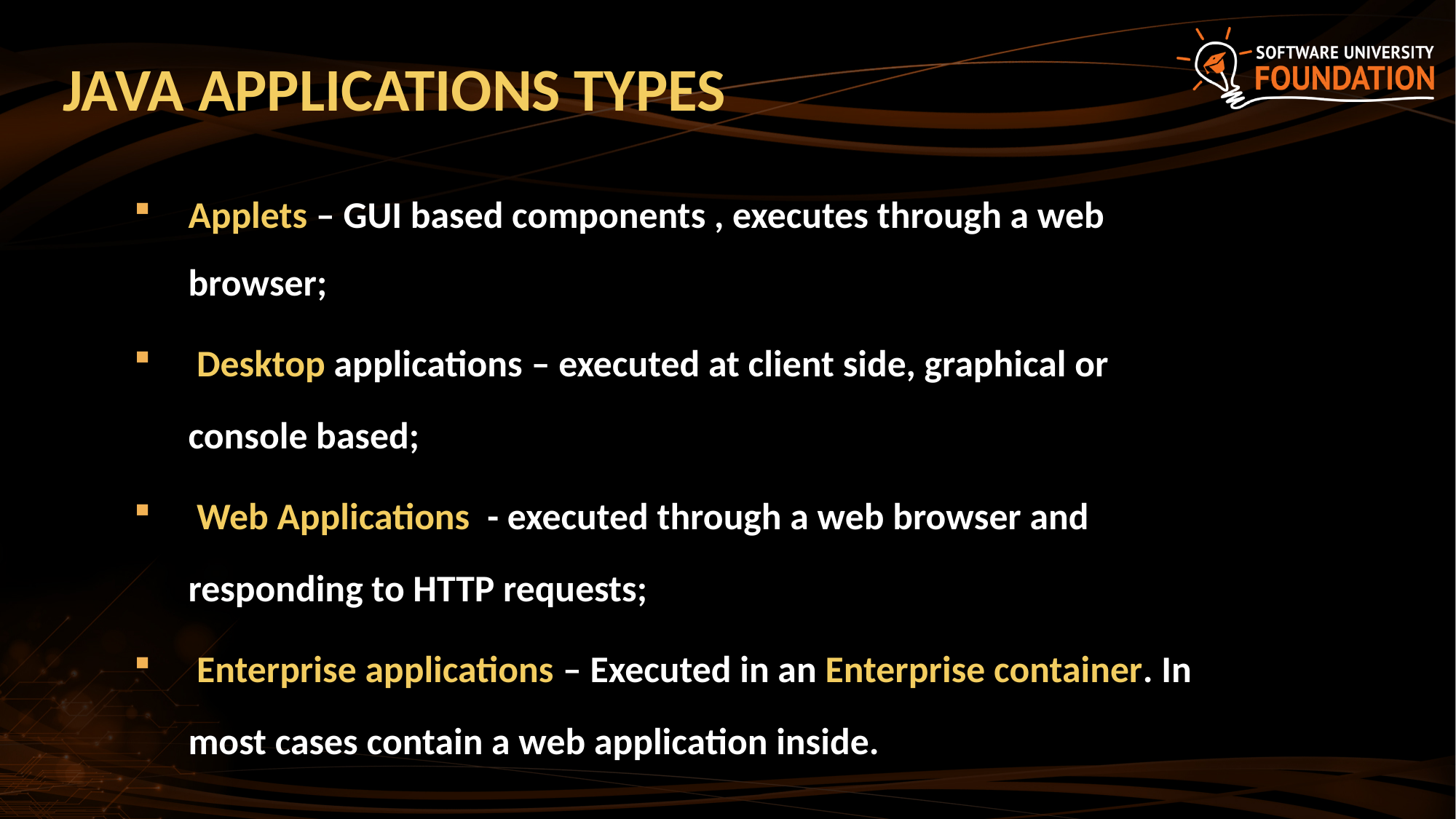

# Java Applications types
Applets – GUI based components , executes through a web browser;
 Desktop applications – executed at client side, graphical or console based;
 Web Applications  - executed through a web browser and responding to HTTP requests;
 Enterprise applications – Executed in an Enterprise container. In most cases contain a web application inside.